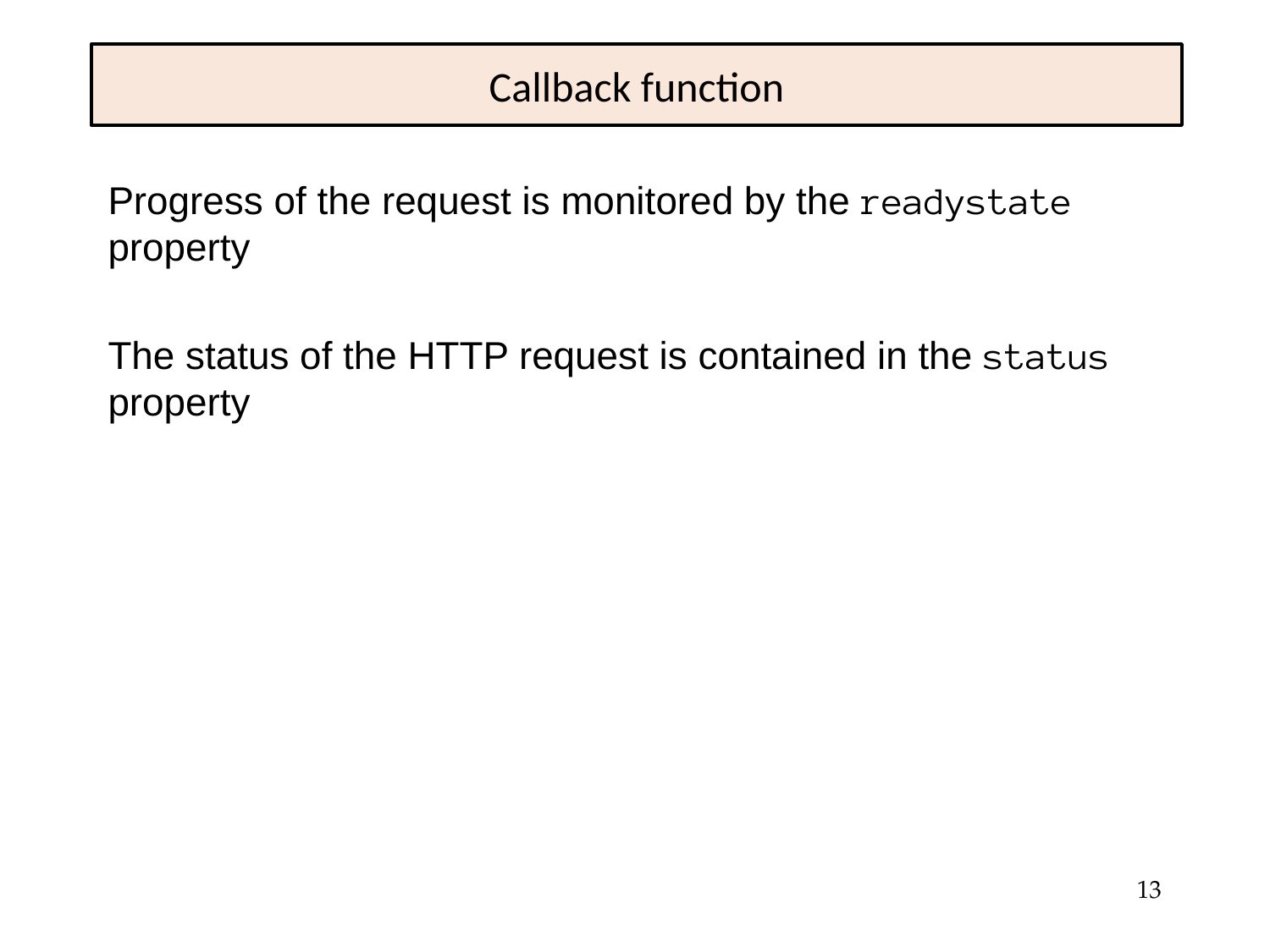

# Callback function
Progress of the request is monitored by the readystate property

The status of the HTTP request is contained in the status property
13